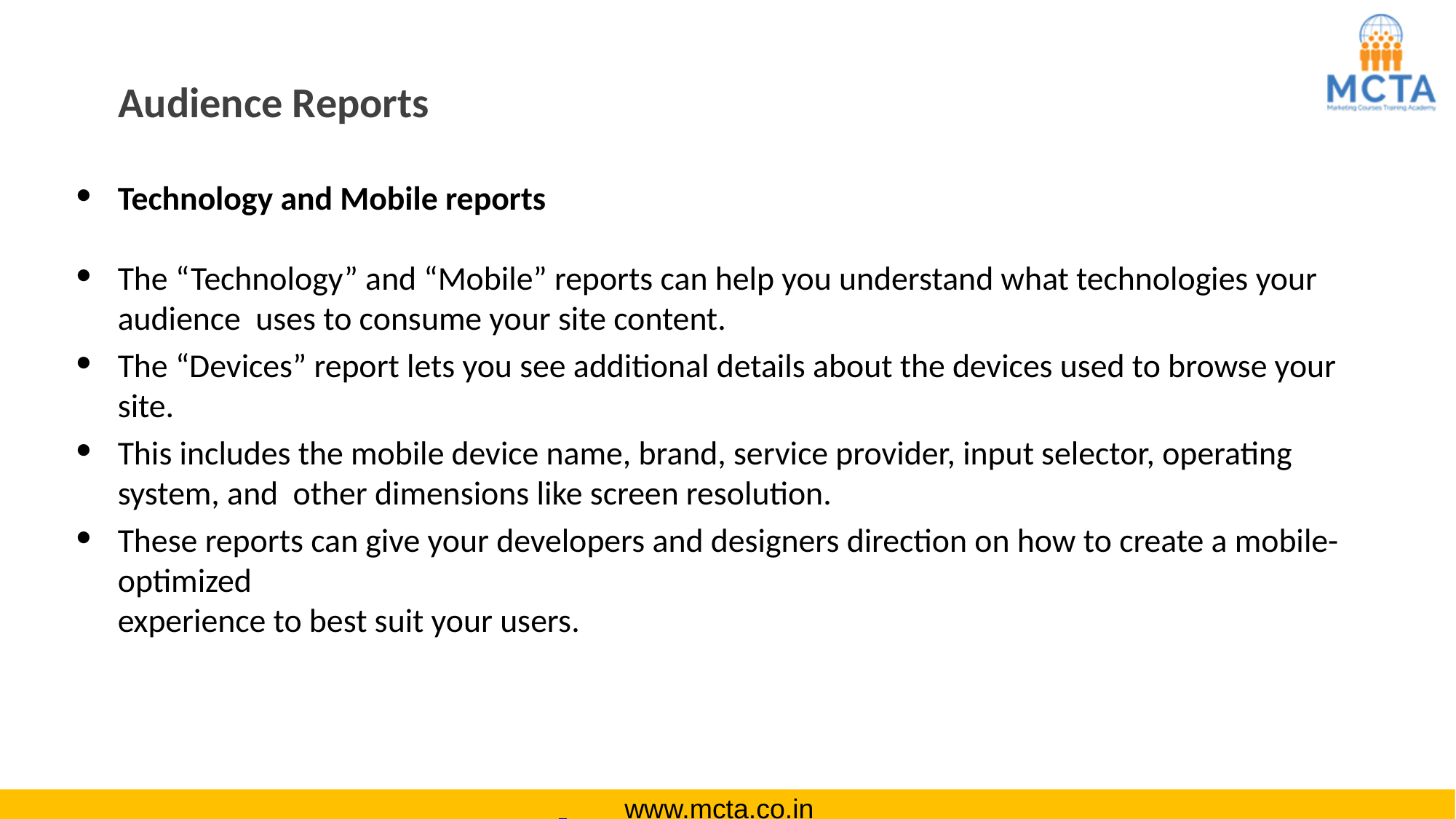

# Audience Reports
Technology and Mobile reports

The “Technology” and “Mobile” reports can help you understand what technologies your audience  uses to consume your site content.
The “Devices” report lets you see additional details about the devices used to browse your site.
This includes the mobile device name, brand, service provider, input selector, operating system, and  other dimensions like screen resolution.
These reports can give your developers and designers direction on how to create a mobile-optimized
experience to best suit your users.